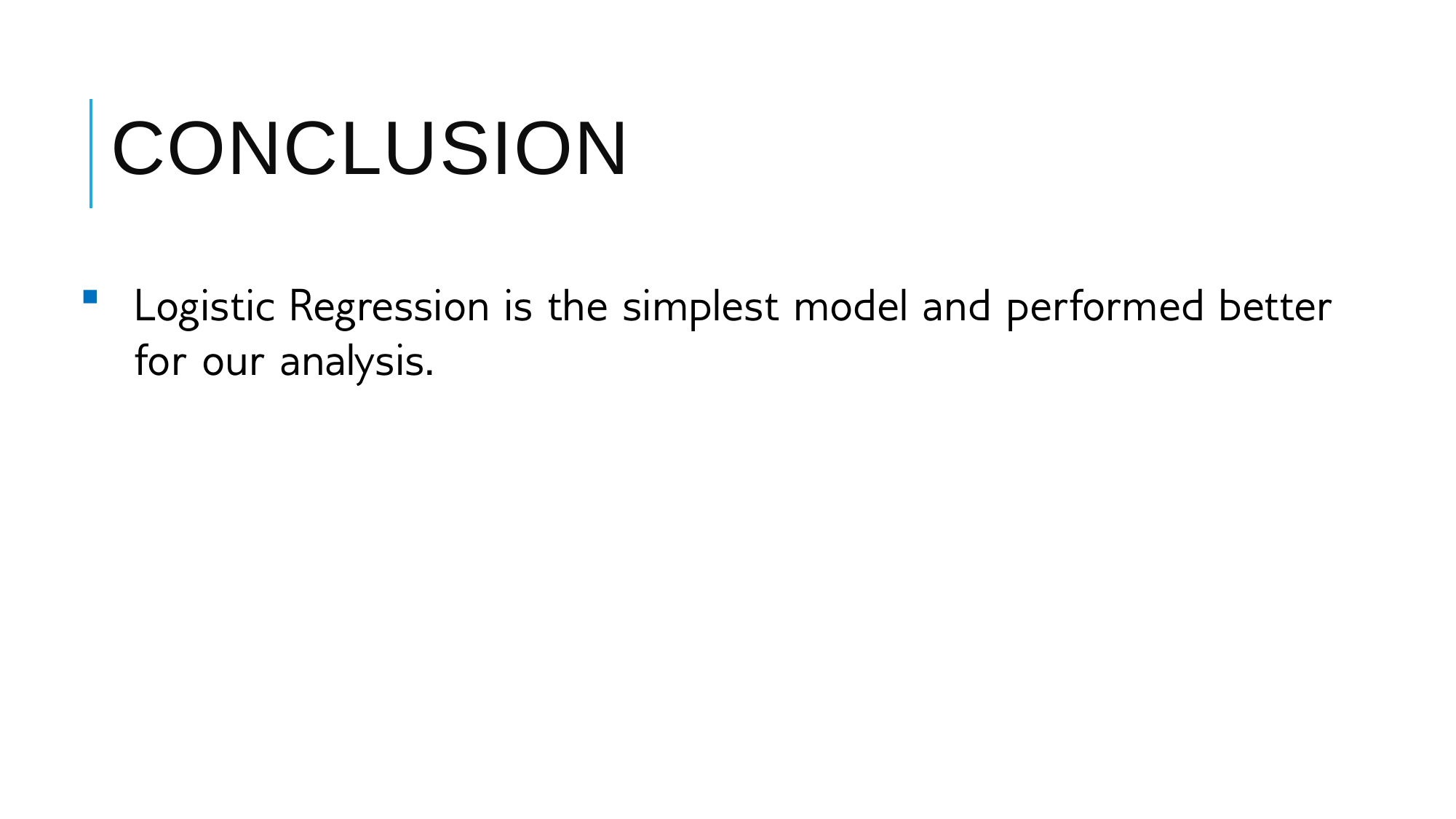

# Conclusion
Logistic Regression is the simplest model and performed better for our analysis.